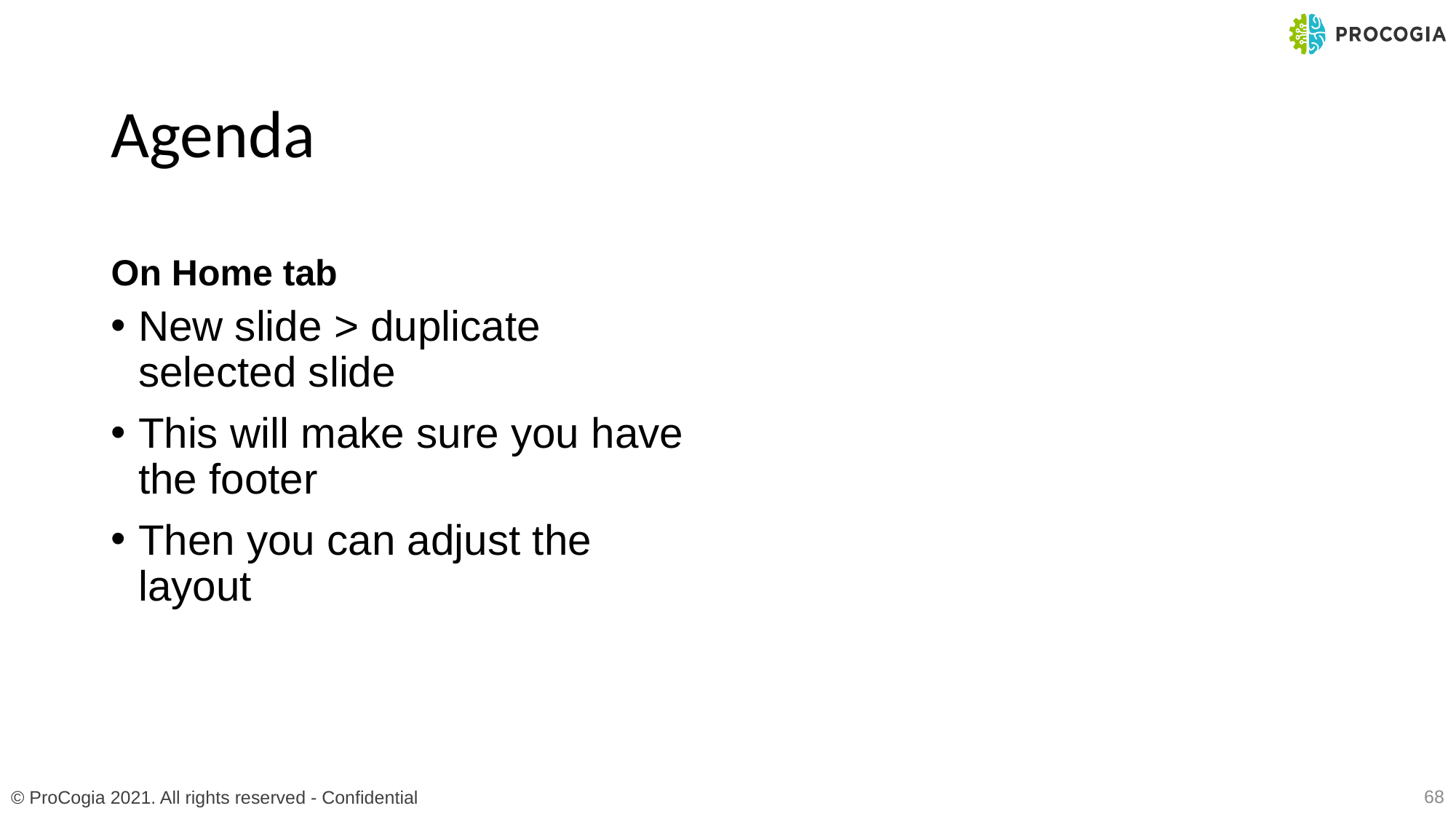

# Agenda
On Home tab

New slide > duplicate selected slide
This will make sure you have the footer
Then you can adjust the layout

68